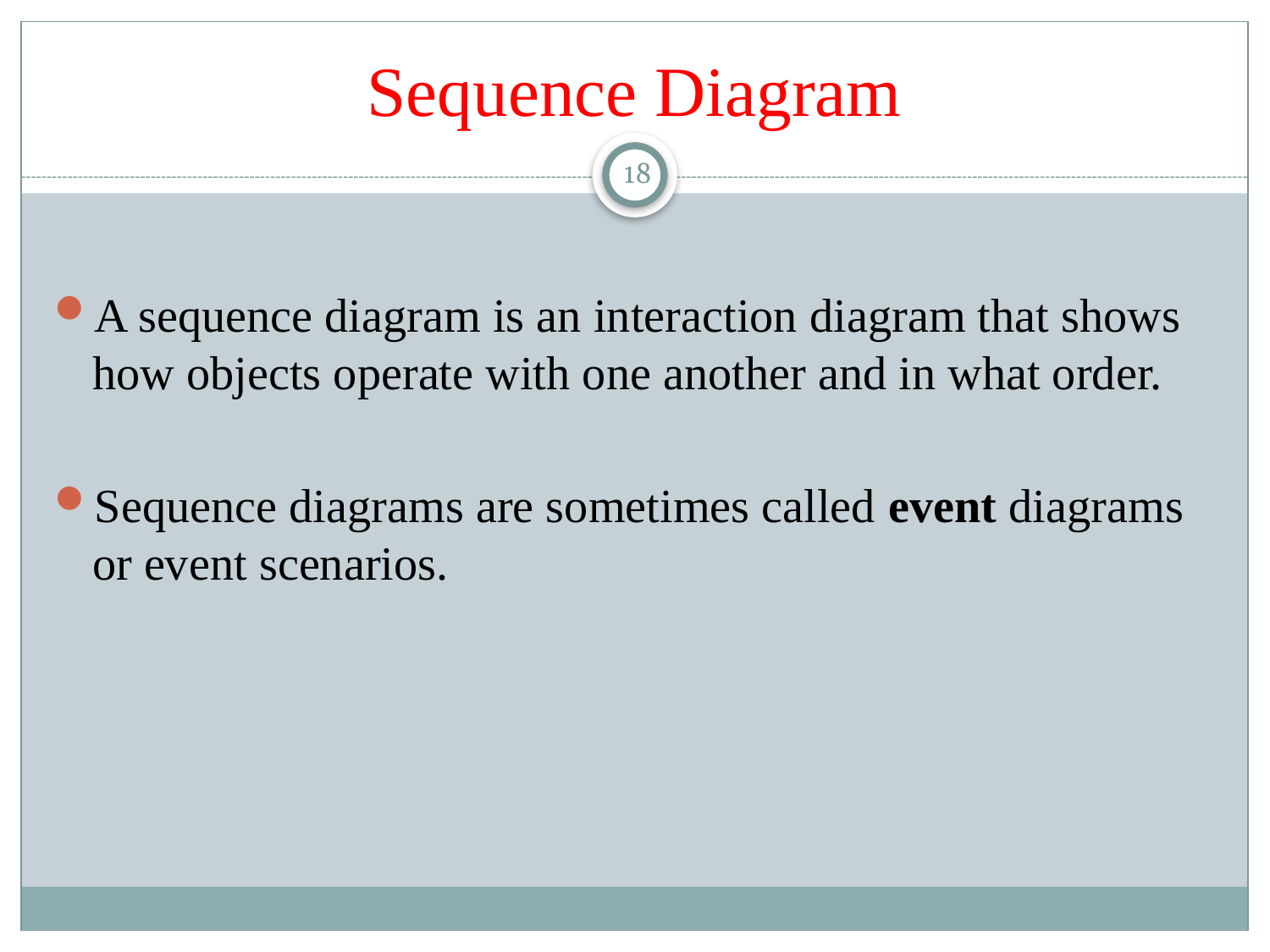

# Sequence Diagram
18

A sequence diagram is an interaction diagram that shows how objects operate with one another and in what order.

Sequence diagrams are sometimes called event diagrams or event scenarios.